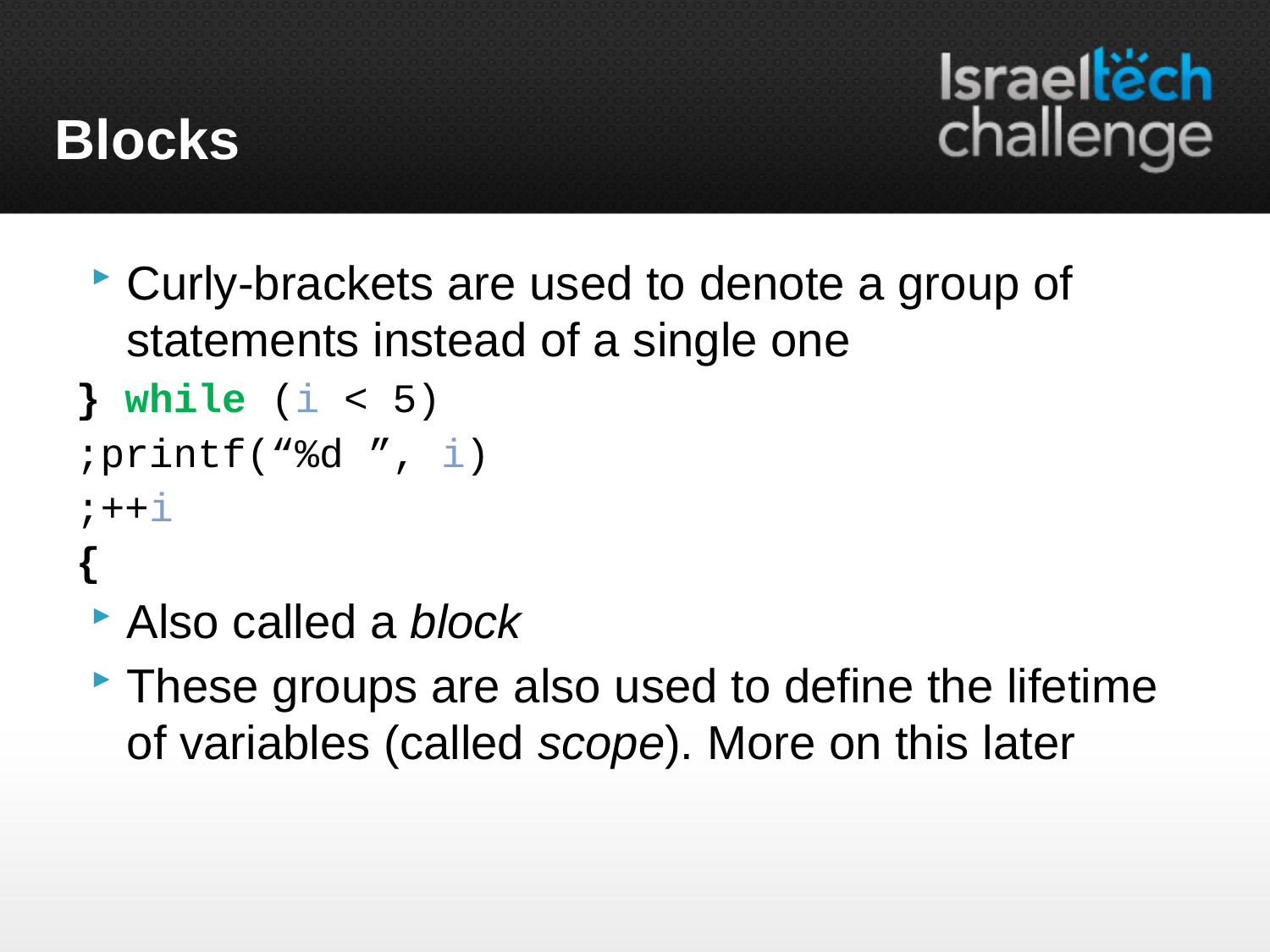

# Blocks
Curly-brackets are used to denote a group of statements instead of a single one
	while (i < 5) {
		printf(“%d ”, i);
		i++;
	}
Also called a block
These groups are also used to define the lifetime of variables (called scope). More on this later